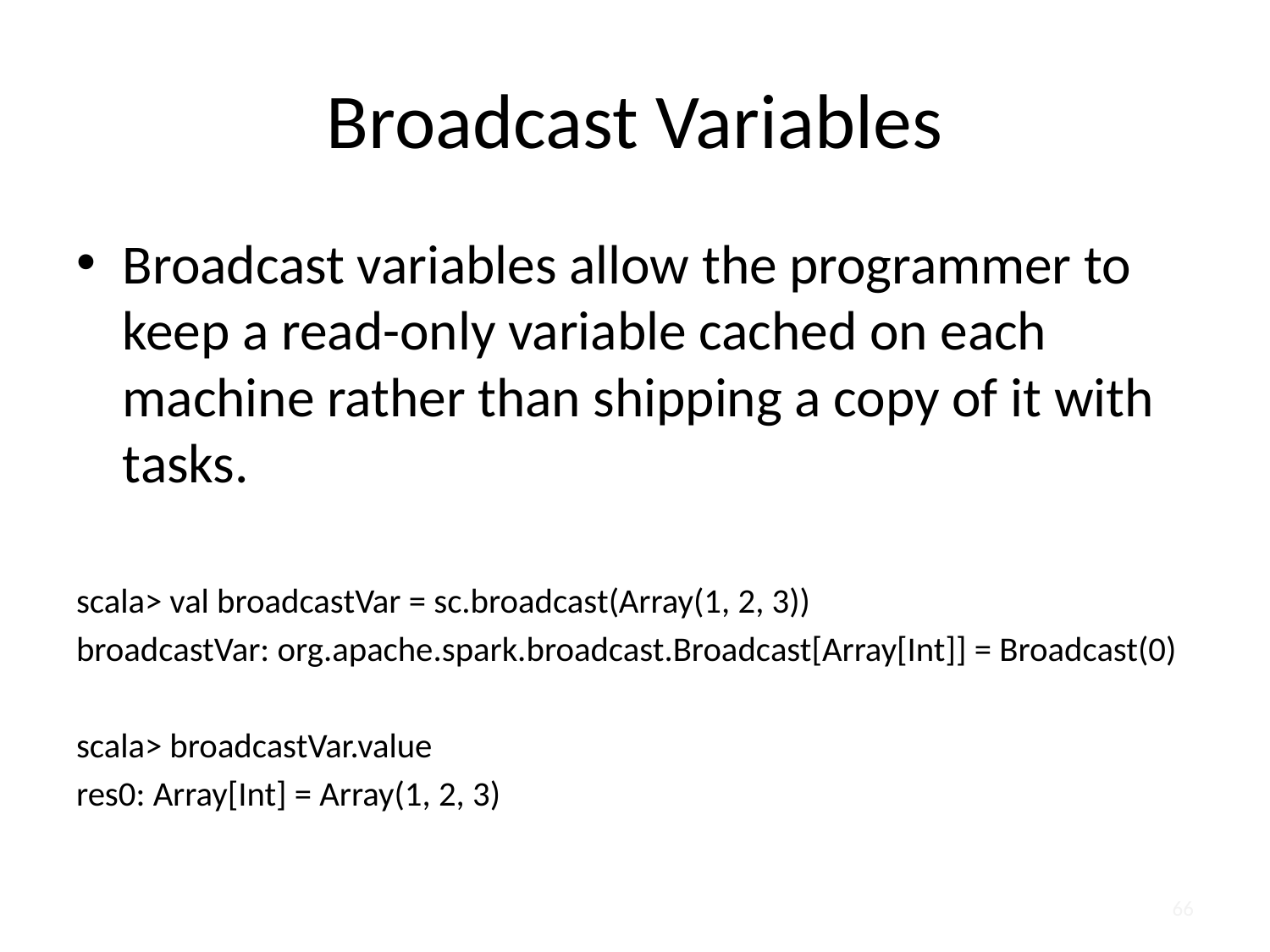

# Broadcast Variables
Broadcast variables allow the programmer to keep a read-only variable cached on each machine rather than shipping a copy of it with tasks.

scala> val broadcastVar = sc.broadcast(Array(1, 2, 3))
broadcastVar: org.apache.spark.broadcast.Broadcast[Array[Int]] = Broadcast(0)

scala> broadcastVar.value
res0: Array[Int] = Array(1, 2, 3)
66